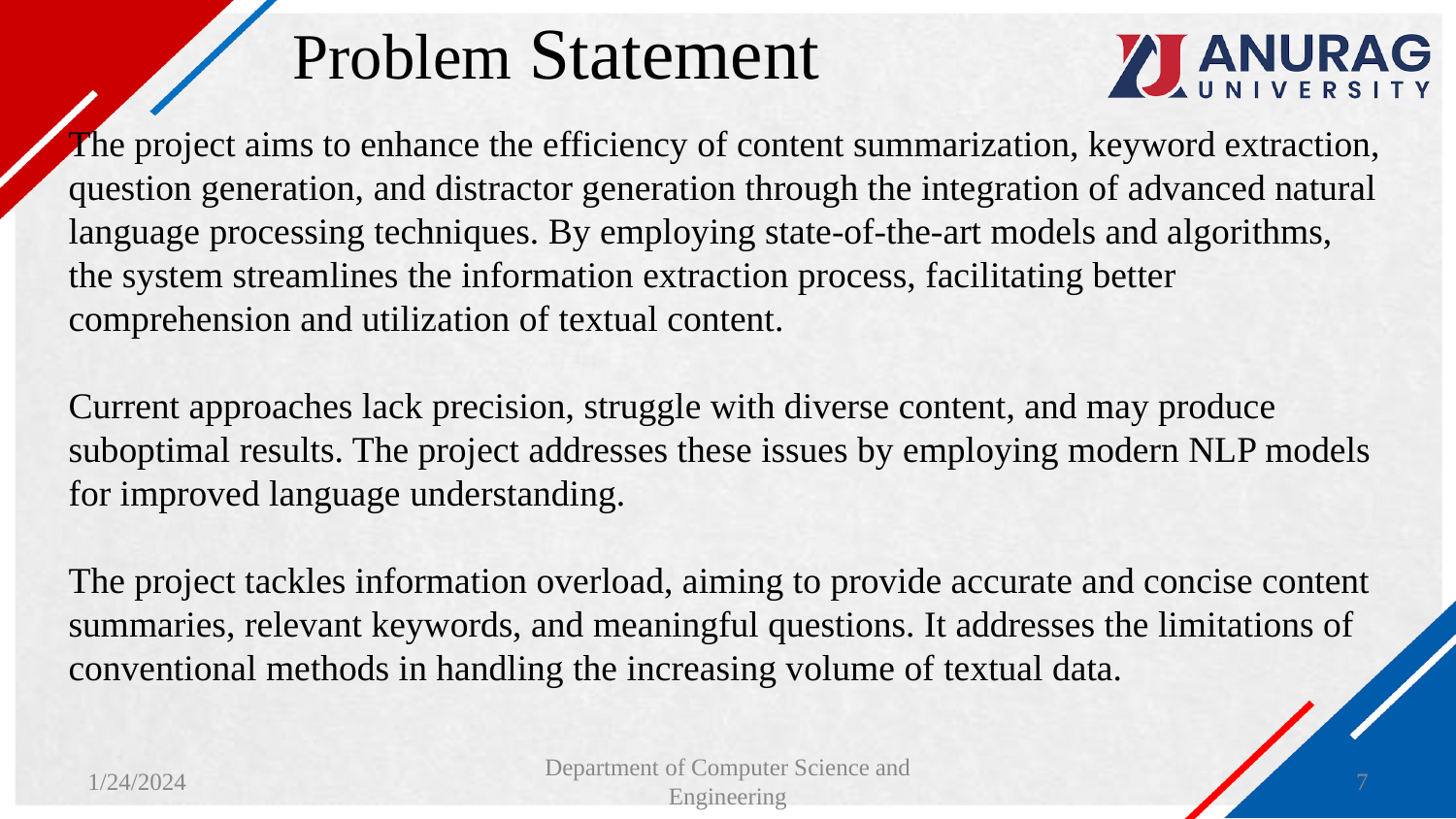

# Problem Statement
The project aims to enhance the efficiency of content summarization, keyword extraction, question generation, and distractor generation through the integration of advanced natural language processing techniques. By employing state-of-the-art models and algorithms, the system streamlines the information extraction process, facilitating better comprehension and utilization of textual content.

Current approaches lack precision, struggle with diverse content, and may produce suboptimal results. The project addresses these issues by employing modern NLP models for improved language understanding.

The project tackles information overload, aiming to provide accurate and concise content summaries, relevant keywords, and meaningful questions. It addresses the limitations of conventional methods in handling the increasing volume of textual data.

1/24/2024
Department of Computer Science and Engineering
7